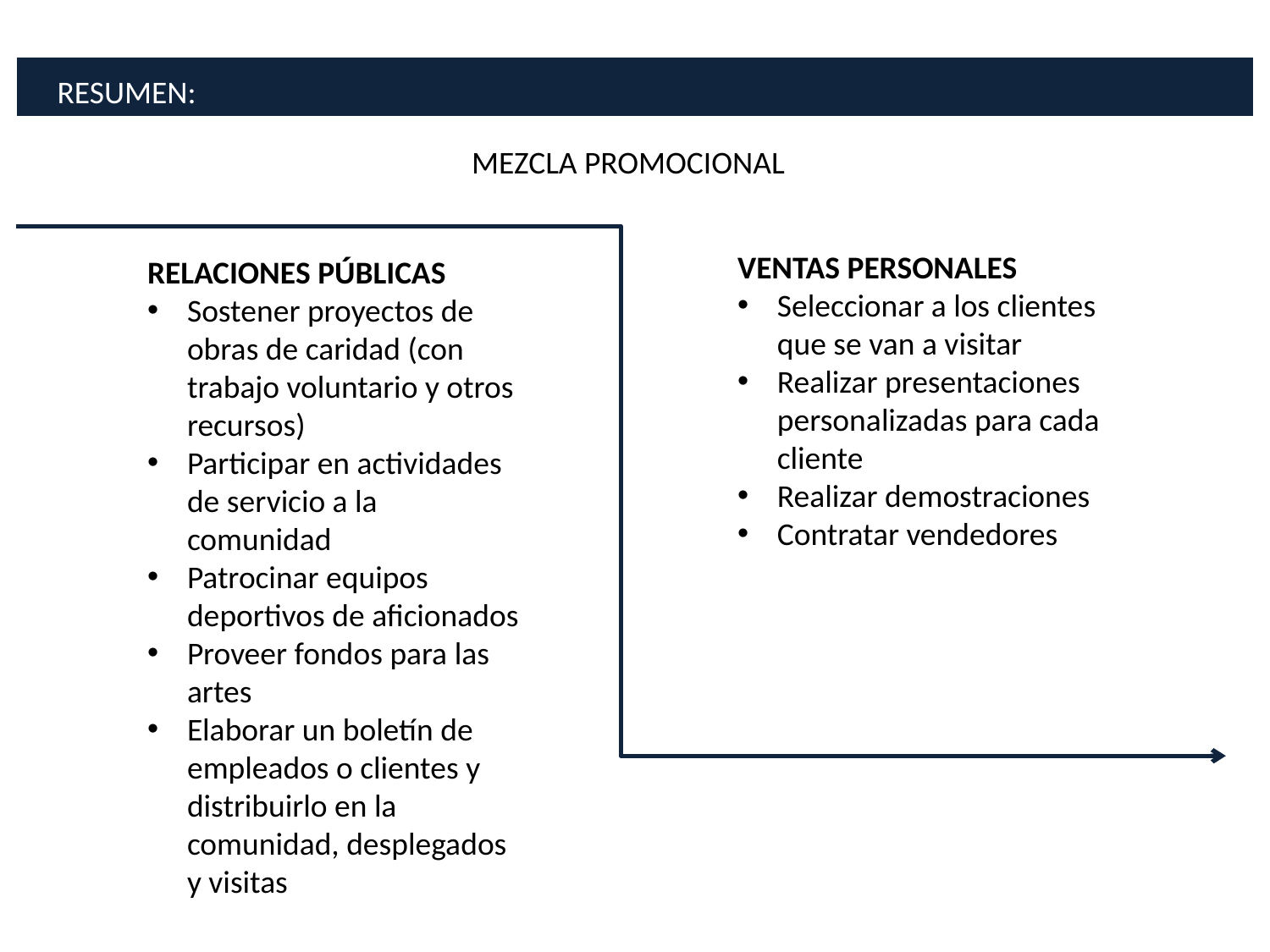

RESUMEN:
MEZCLA PROMOCIONAL
VENTAS PERSONALES
Seleccionar a los clientes que se van a visitar
Realizar presentaciones personalizadas para cada cliente
Realizar demostraciones
Contratar vendedores

RELACIONES PÚBLICAS
Sostener proyectos de obras de caridad (con trabajo voluntario y otros recursos)
Participar en actividades de servicio a la comunidad
Patrocinar equipos deportivos de aficionados
Proveer fondos para las artes
Elaborar un boletín de empleados o clientes y distribuirlo en la comunidad, desplegados y visitas